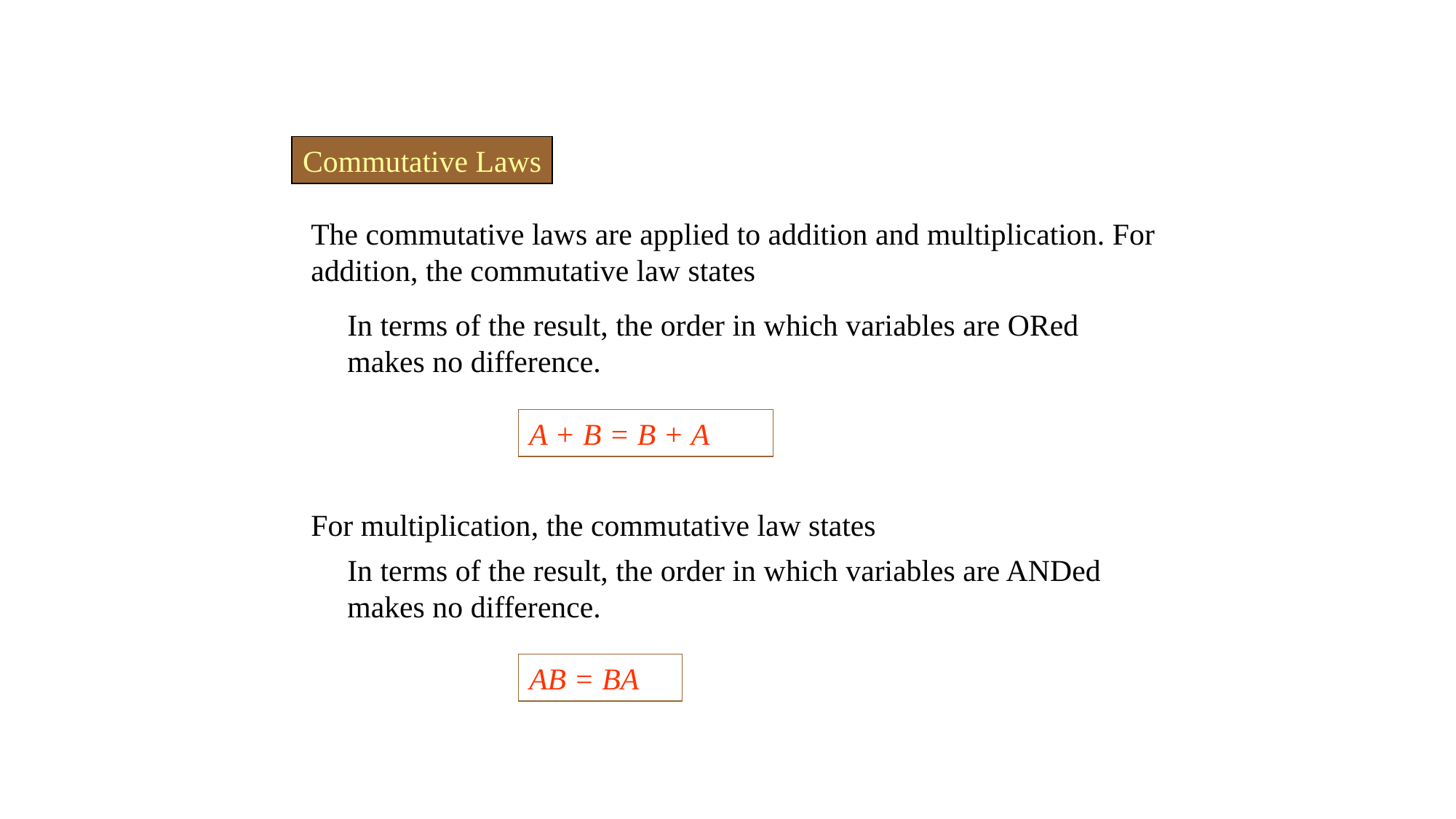

Commutative Laws
The commutative laws are applied to addition and multiplication. For addition, the commutative law states
In terms of the result, the order in which variables are ORed makes no difference.
A + B = B + A
For multiplication, the commutative law states
In terms of the result, the order in which variables are ANDed makes no difference.
AB = BA